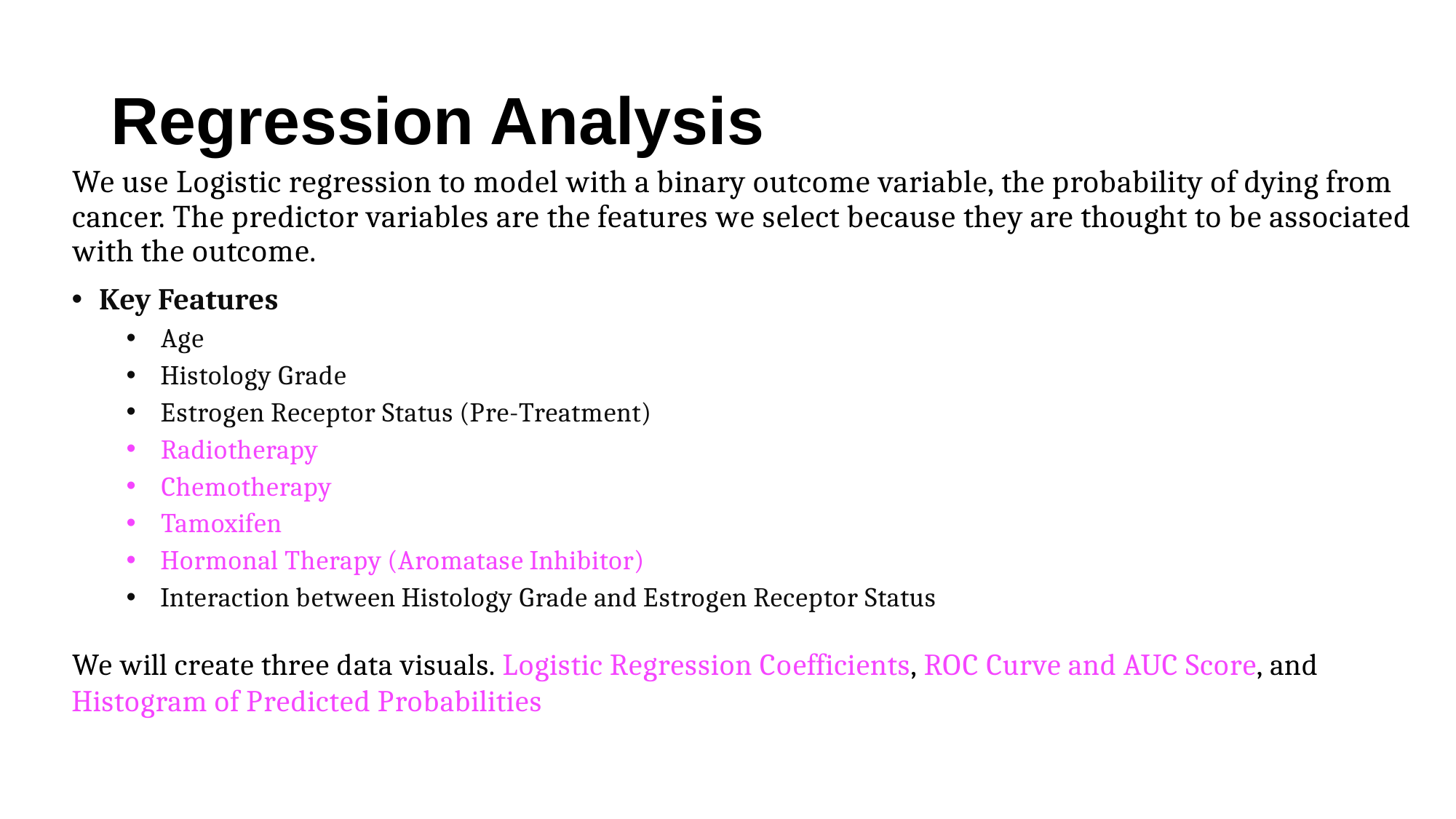

# Regression Analysis
We use Logistic regression to model with a binary outcome variable, the probability of dying from cancer. The predictor variables are the features we select because they are thought to be associated with the outcome.
Key Features
Age
Histology Grade
Estrogen Receptor Status (Pre-Treatment)
Radiotherapy
Chemotherapy
Tamoxifen
Hormonal Therapy (Aromatase Inhibitor)
Interaction between Histology Grade and Estrogen Receptor Status

We will create three data visuals. Logistic Regression Coefficients, ROC Curve and AUC Score, and Histogram of Predicted Probabilities